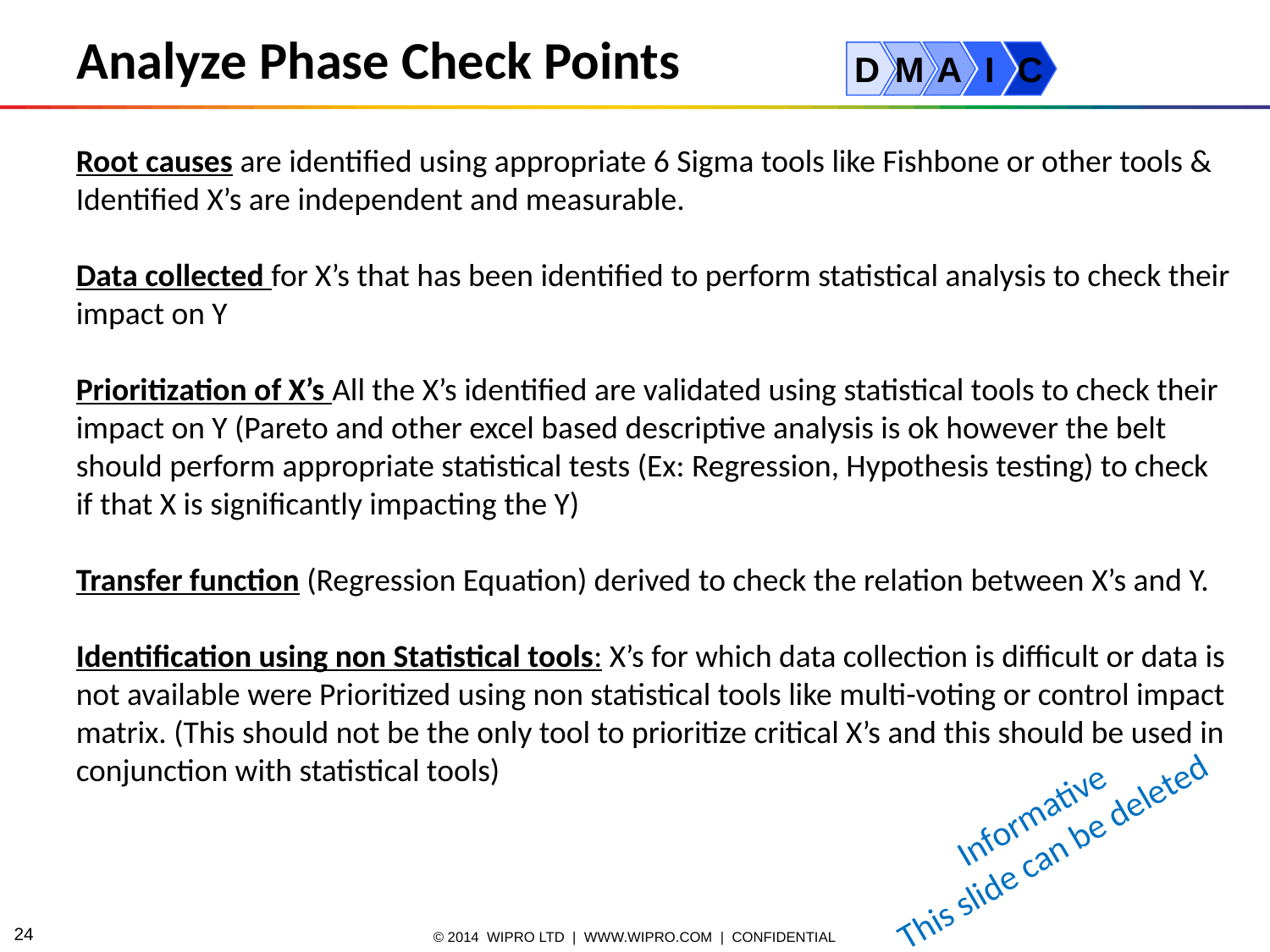

Analyze Phase Check Points
D
M
A
I
C
Root causes are identified using appropriate 6 Sigma tools like Fishbone or other tools & Identified X’s are independent and measurable.

Data collected for X’s that has been identified to perform statistical analysis to check their impact on Y

Prioritization of X’s All the X’s identified are validated using statistical tools to check their impact on Y (Pareto and other excel based descriptive analysis is ok however the belt should perform appropriate statistical tests (Ex: Regression, Hypothesis testing) to check if that X is significantly impacting the Y)

Transfer function (Regression Equation) derived to check the relation between X’s and Y.

Identification using non Statistical tools: X’s for which data collection is difficult or data is not available were Prioritized using non statistical tools like multi-voting or control impact matrix. (This should not be the only tool to prioritize critical X’s and this should be used in conjunction with statistical tools)

Informative
This slide can be deleted